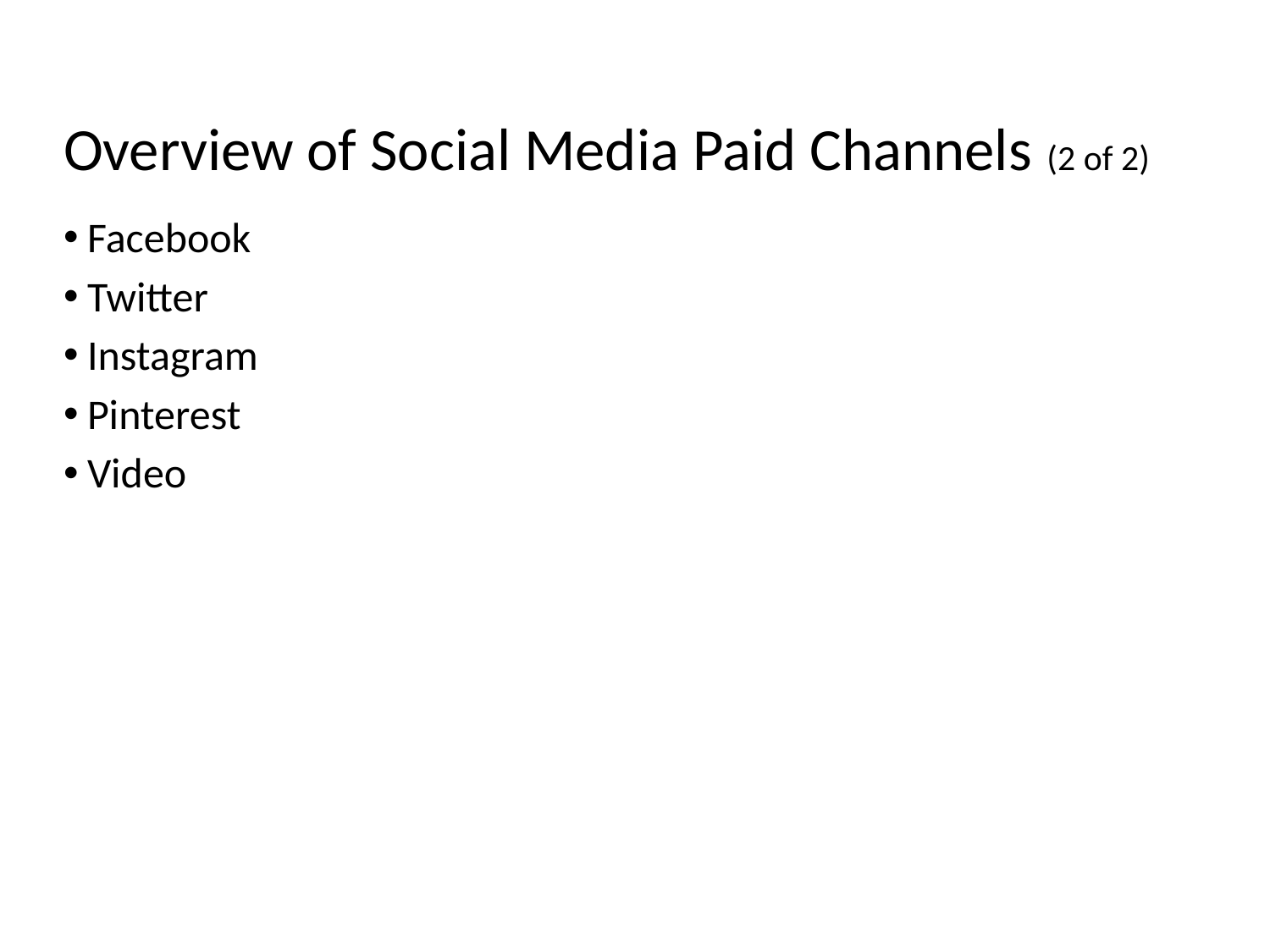

# Overview of Social Media Paid Channels (2 of 2)
Facebook
Twitter
Instagram
Pinterest
Video